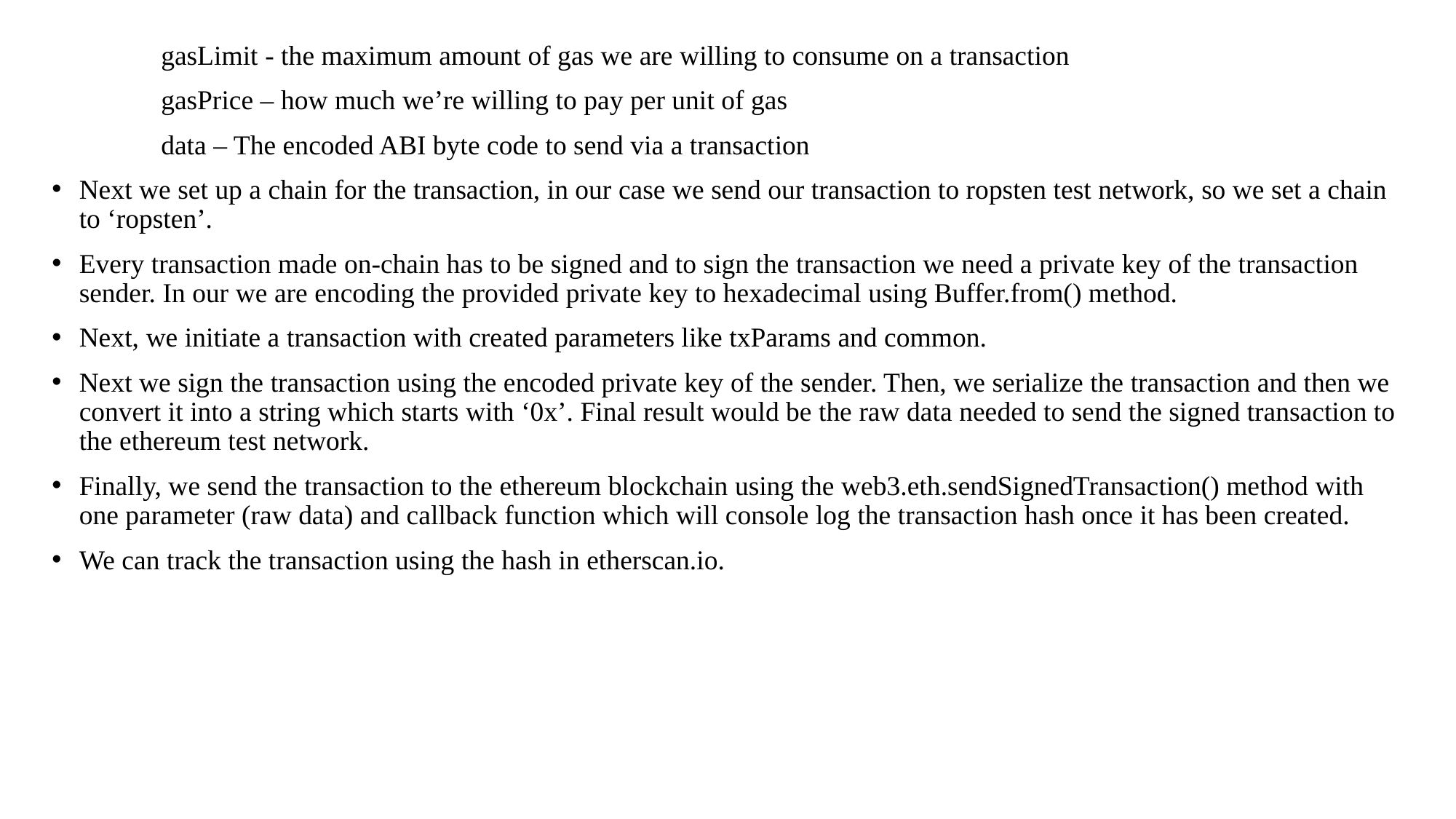

gasLimit - the maximum amount of gas we are willing to consume on a transaction
	gasPrice – how much we’re willing to pay per unit of gas
	data – The encoded ABI byte code to send via a transaction
Next we set up a chain for the transaction, in our case we send our transaction to ropsten test network, so we set a chain to ‘ropsten’.
Every transaction made on-chain has to be signed and to sign the transaction we need a private key of the transaction sender. In our we are encoding the provided private key to hexadecimal using Buffer.from() method.
Next, we initiate a transaction with created parameters like txParams and common.
Next we sign the transaction using the encoded private key of the sender. Then, we serialize the transaction and then we convert it into a string which starts with ‘0x’. Final result would be the raw data needed to send the signed transaction to the ethereum test network.
Finally, we send the transaction to the ethereum blockchain using the web3.eth.sendSignedTransaction() method with one parameter (raw data) and callback function which will console log the transaction hash once it has been created.
We can track the transaction using the hash in etherscan.io.